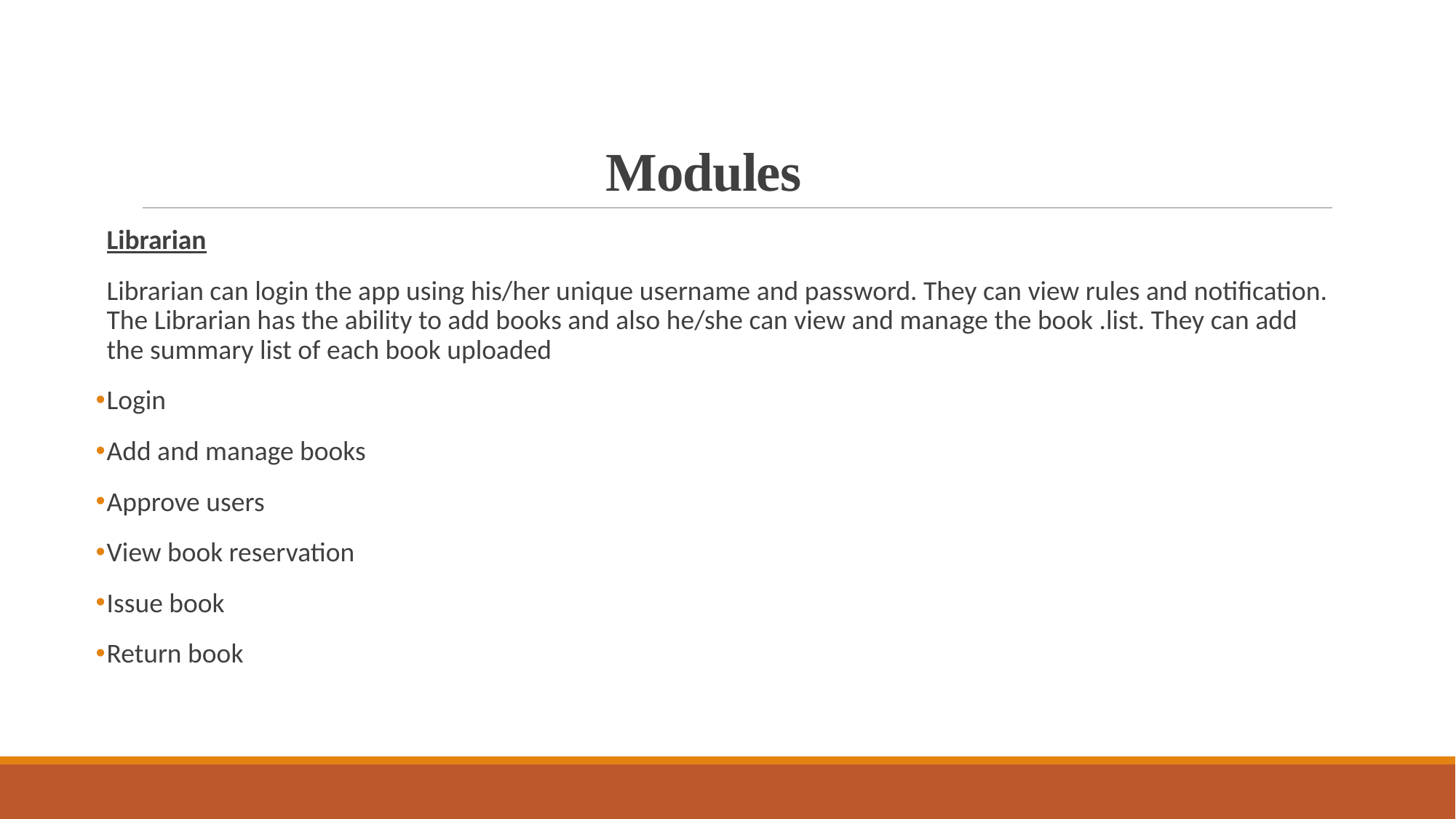

# Modules
Librarian
Librarian can login the app using his/her unique username and password. They can view rules and notification. The Librarian has the ability to add books and also he/she can view and manage the book .list. They can add the summary list of each book uploaded
Login
Add and manage books
Approve users
View book reservation
Issue book
Return book